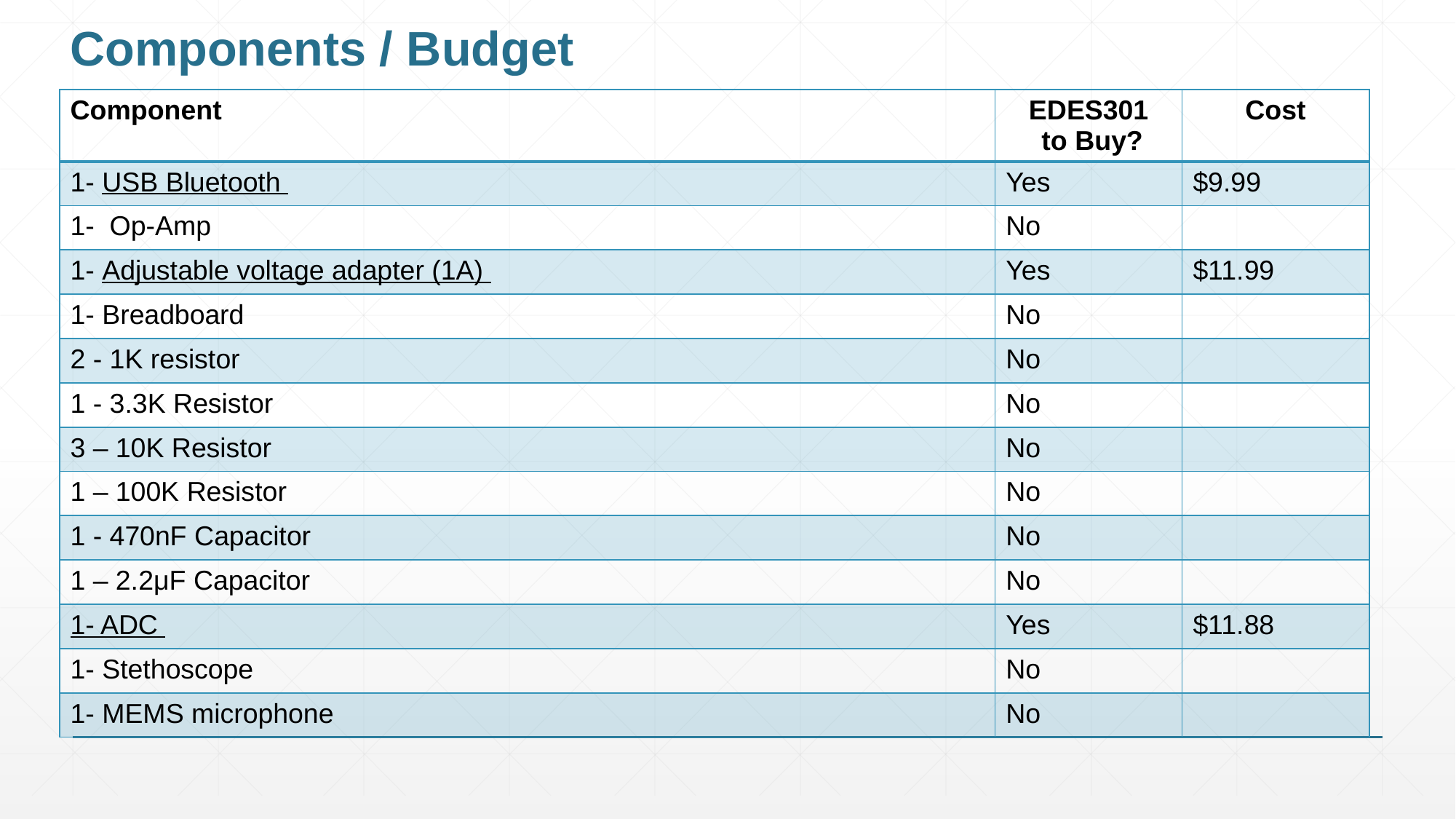

# Components / Budget
| Component | EDES301 to Buy? | Cost |
| --- | --- | --- |
| 1- USB Bluetooth | Yes | $9.99 |
| 1- Op-Amp | No |  |
| 1- Adjustable voltage adapter (1A) | Yes | $11.99 |
| 1- Breadboard | No |  |
| 2 - 1K resistor | No |  |
| 1 - 3.3K Resistor | No |  |
| 3 – 10K Resistor | No |  |
| 1 – 100K Resistor | No |  |
| 1 - 470nF Capacitor | No |  |
| 1 – 2.2μF Capacitor | No |  |
| 1- ADC | Yes | $11.88 |
| 1- Stethoscope | No |  |
| 1- MEMS microphone | No |  |